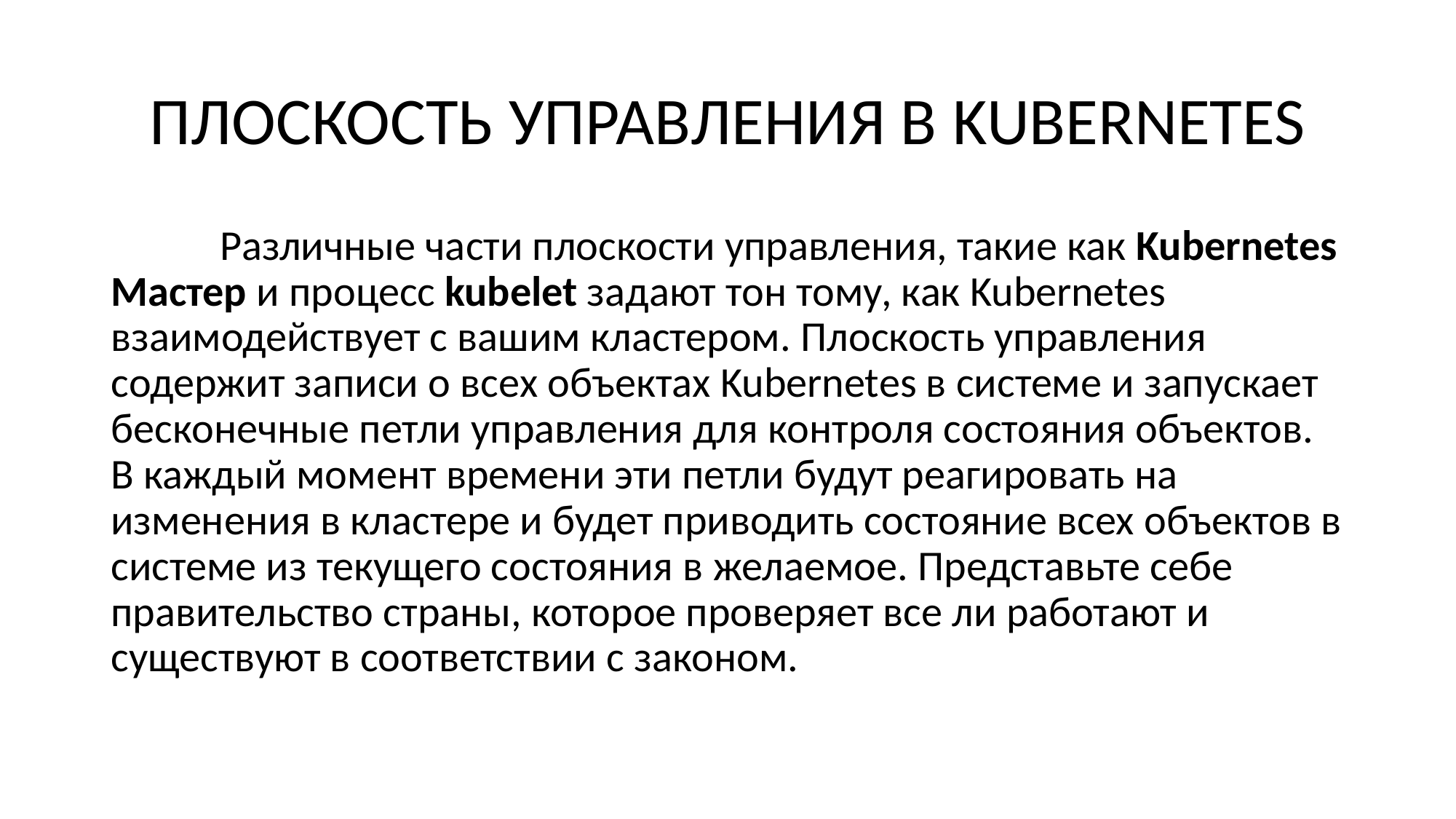

# ПЛОСКОСТЬ УПРАВЛЕНИЯ В KUBERNETES
	Различные части плоскости управления, такие как Kubernetes Мастер и процесс kubelet задают тон тому, как Kubernetes взаимодействует с вашим кластером. Плоскость управления содержит записи о всех объектах Kubernetes в системе и запускает бесконечные петли управления для контроля состояния объектов. В каждый момент времени эти петли будут реагировать на изменения в кластере и будет приводить состояние всех объектов в системе из текущего состояния в желаемое. Представьте себе правительство страны, которое проверяет все ли работают и существуют в соответствии с законом.